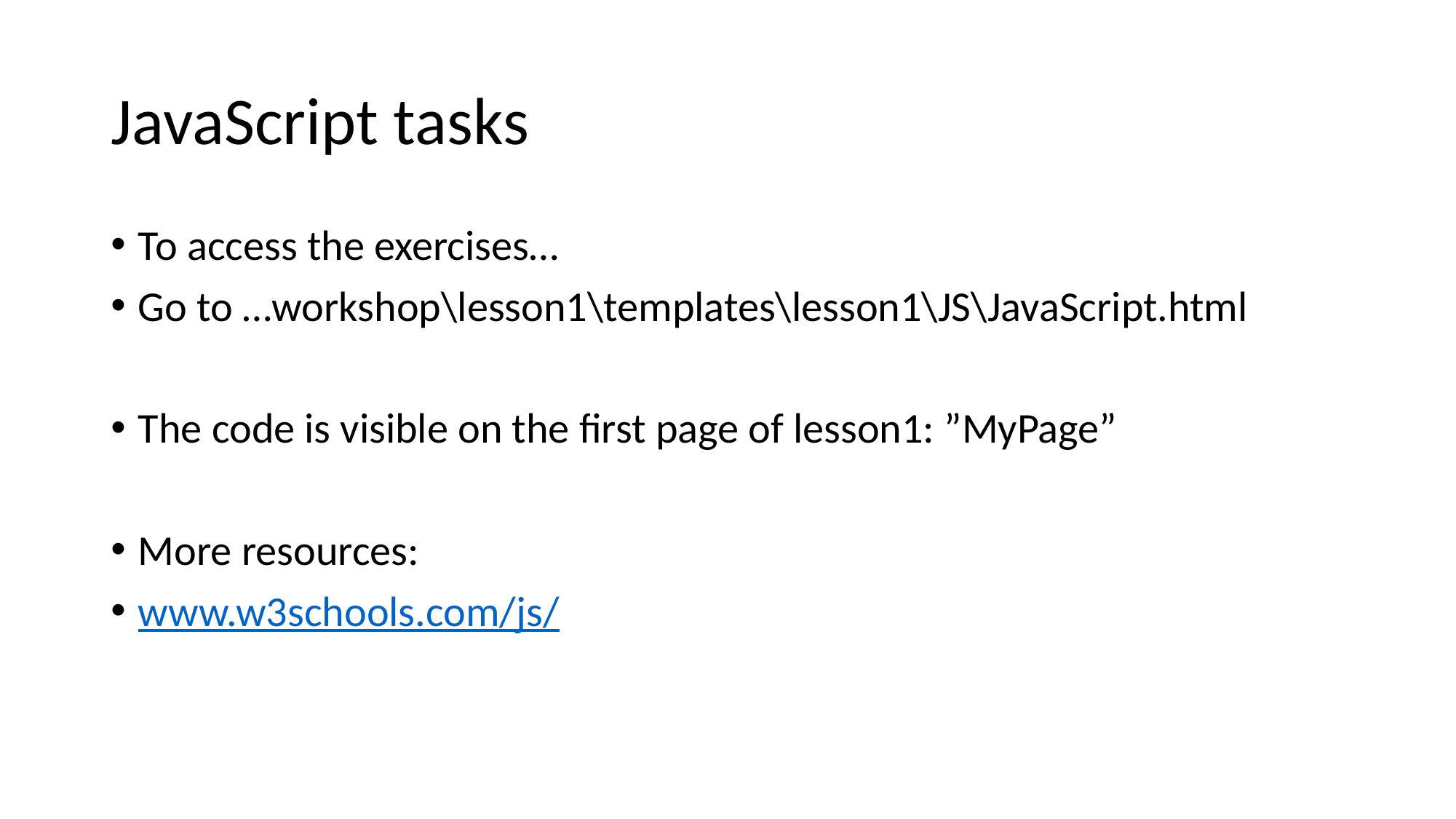

# JavaScript tasks
To access the exercises…
Go to …workshop\lesson1\templates\lesson1\JS\JavaScript.html

The code is visible on the first page of lesson1: ”MyPage”

More resources:
www.w3schools.com/js/